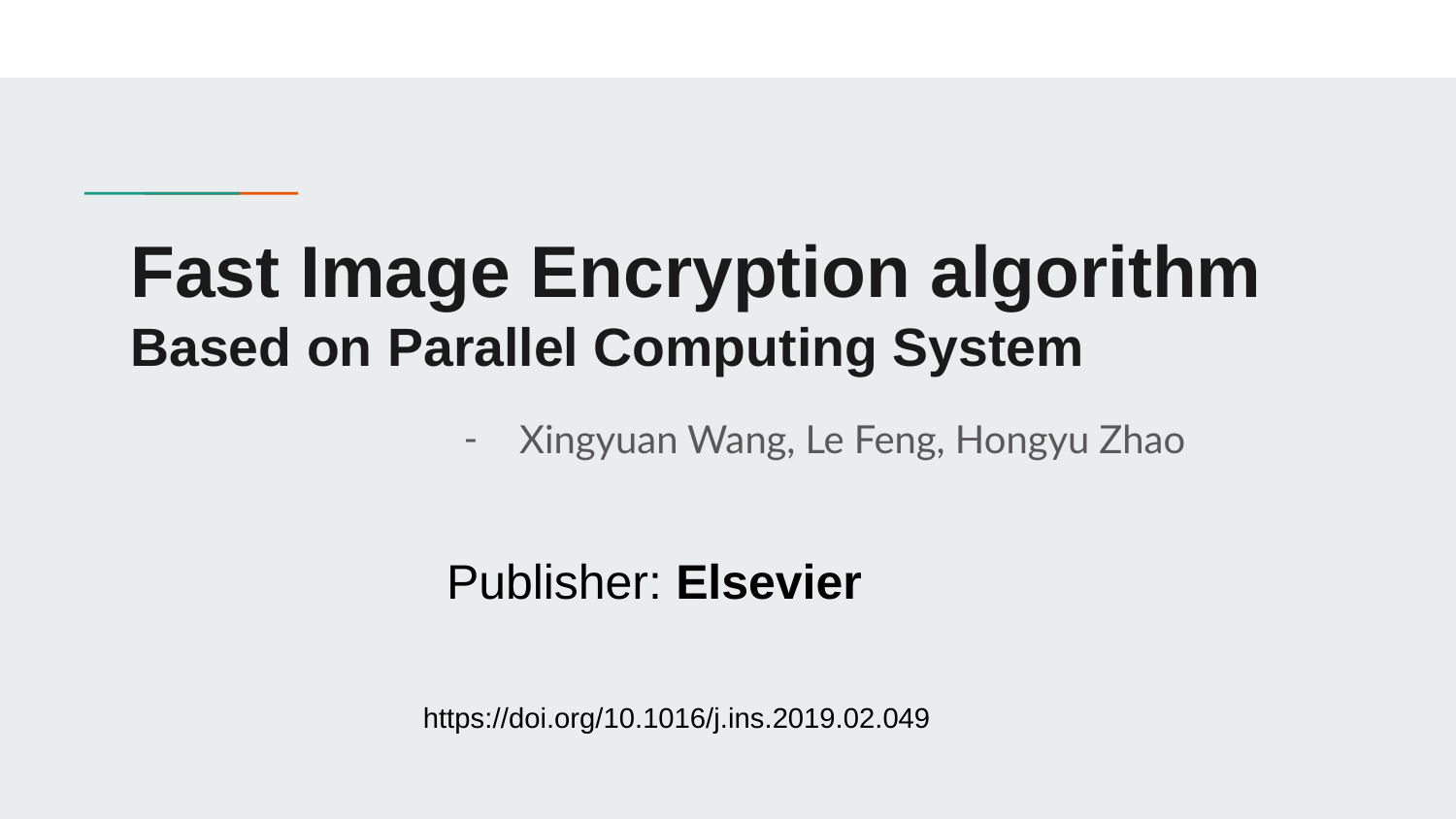

# Fast Image Encryption algorithm
Based on Parallel Computing System
Xingyuan Wang, Le Feng, Hongyu Zhao

Publisher: Elsevier
https://doi.org/10.1016/j.ins.2019.02.049